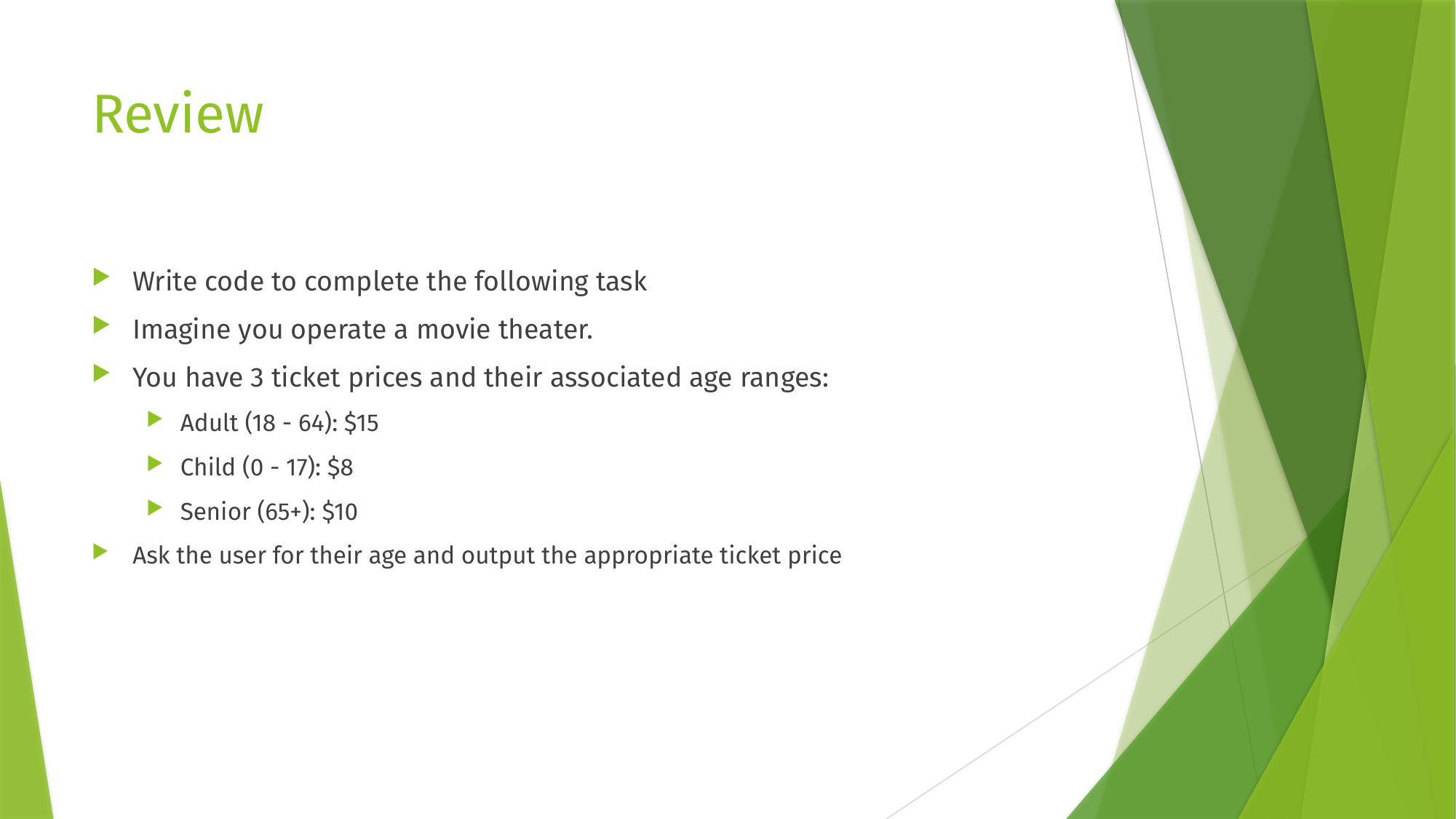

# Review
Write code to complete the following task
Imagine you operate a movie theater.
You have 3 ticket prices and their associated age ranges:
Adult (18 - 64): $15
Child (0 - 17): $8
Senior (65+): $10
Ask the user for their age and output the appropriate ticket price